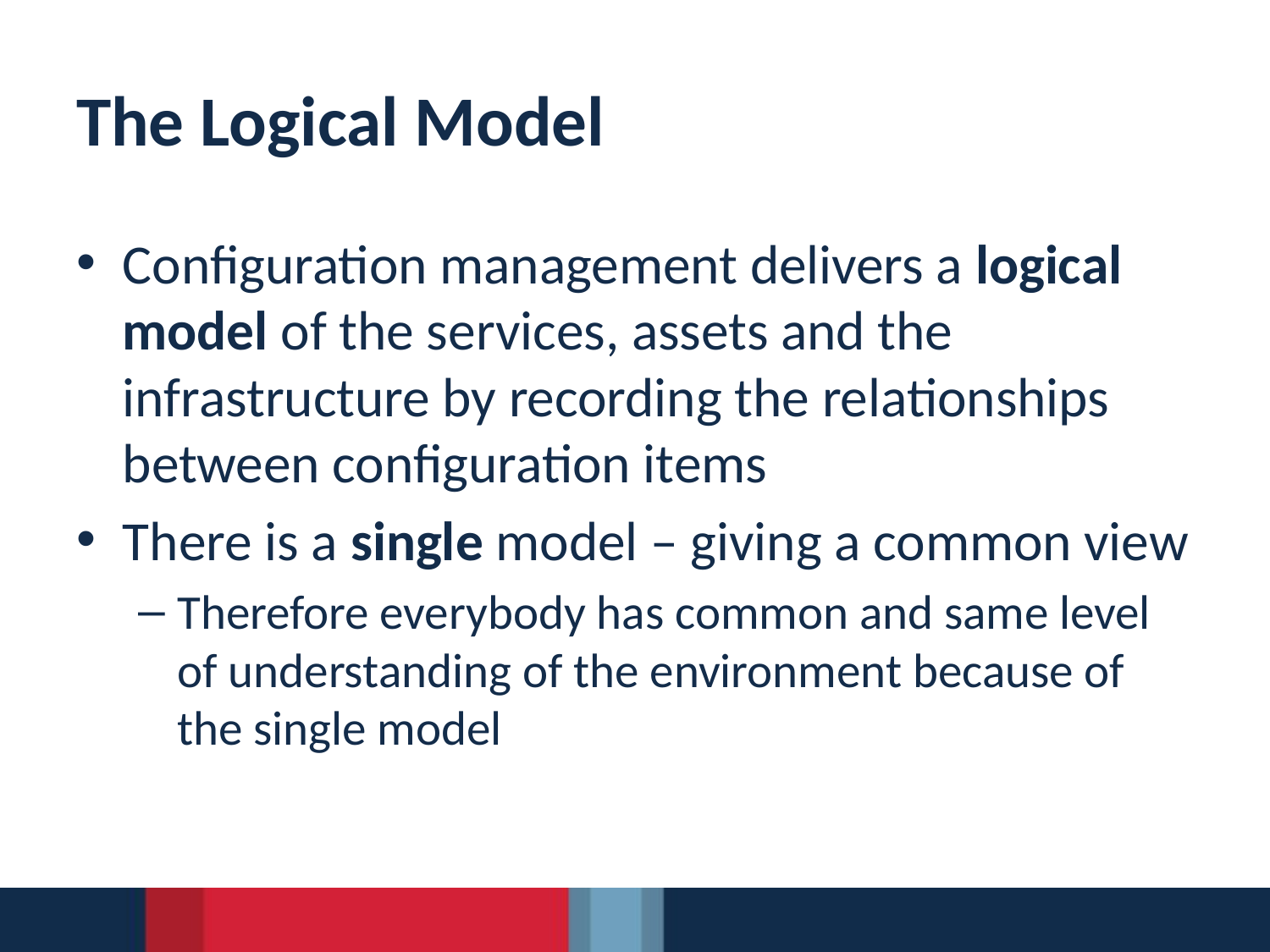

# The Logical Model
Configuration management delivers a logical model of the services, assets and the infrastructure by recording the relationships between configuration items
There is a single model – giving a common view
Therefore everybody has common and same level of understanding of the environment because of the single model